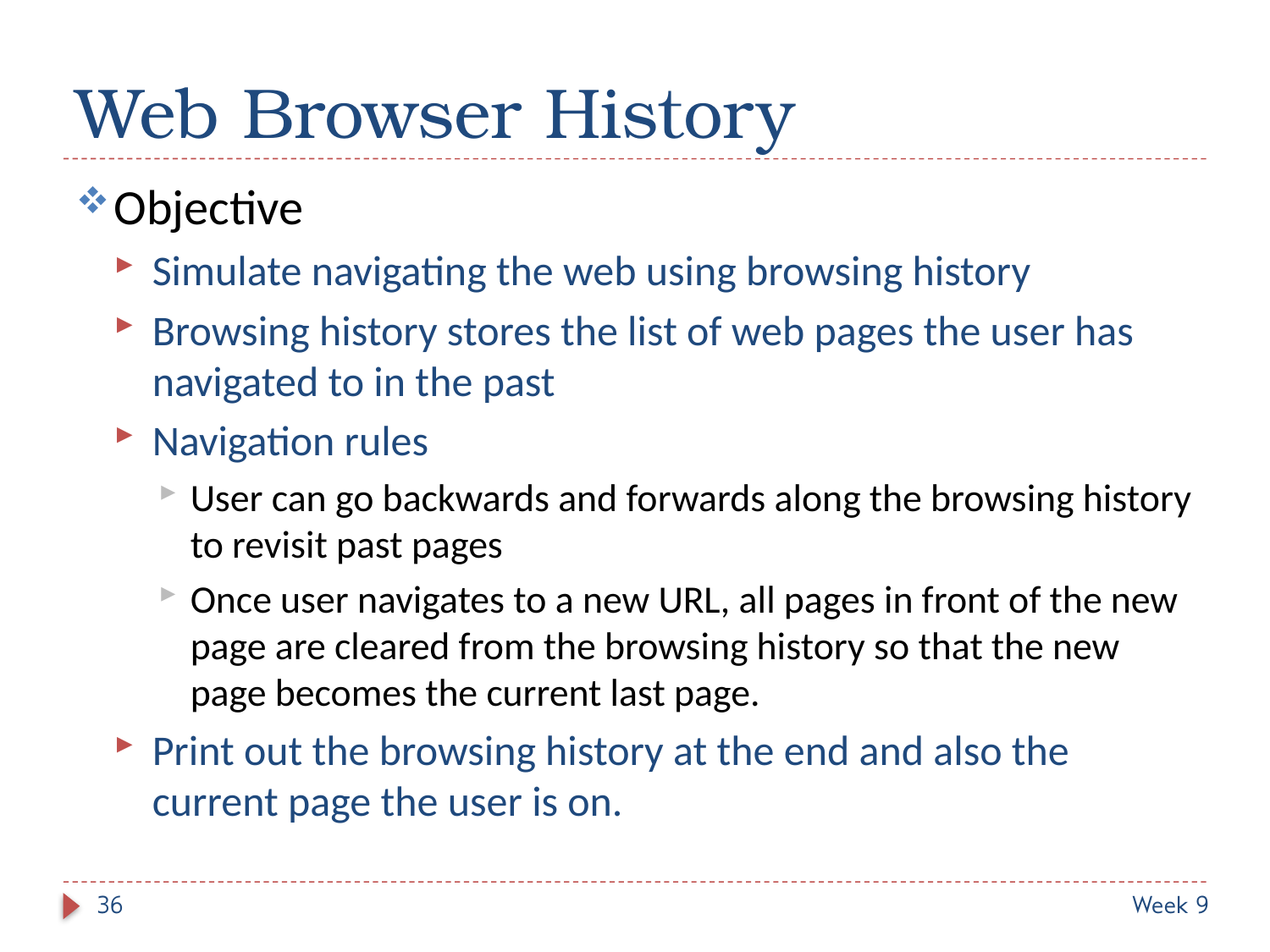

# Web Browser History
Objective
Simulate navigating the web using browsing history
Browsing history stores the list of web pages the user has navigated to in the past
Navigation rules
User can go backwards and forwards along the browsing history to revisit past pages
Once user navigates to a new URL, all pages in front of the new page are cleared from the browsing history so that the new page becomes the current last page.
Print out the browsing history at the end and also the current page the user is on.
36
Week 9